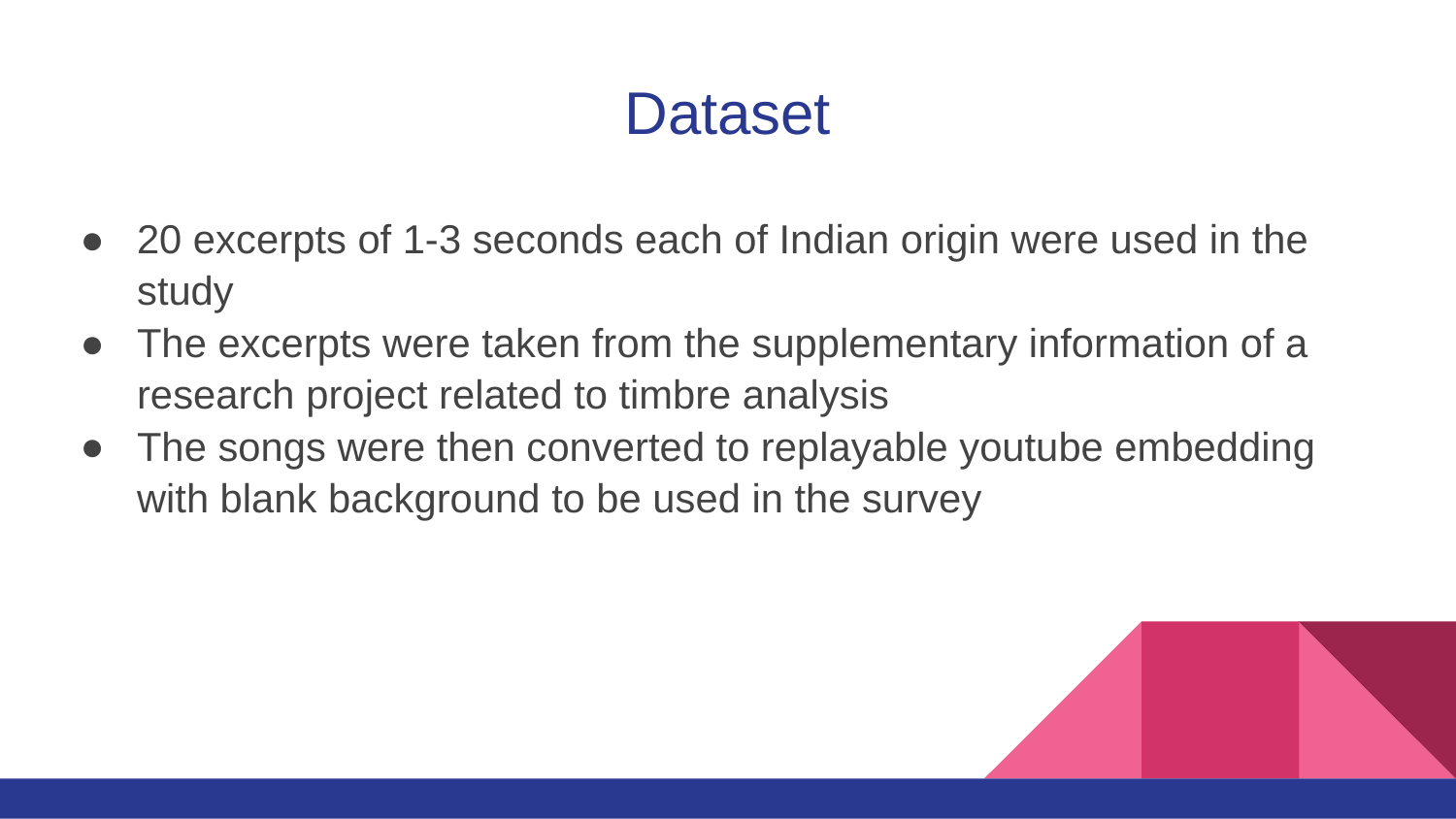

# Dataset
20 excerpts of 1-3 seconds each of Indian origin were used in the study
The excerpts were taken from the supplementary information of a research project related to timbre analysis
The songs were then converted to replayable youtube embedding with blank background to be used in the survey